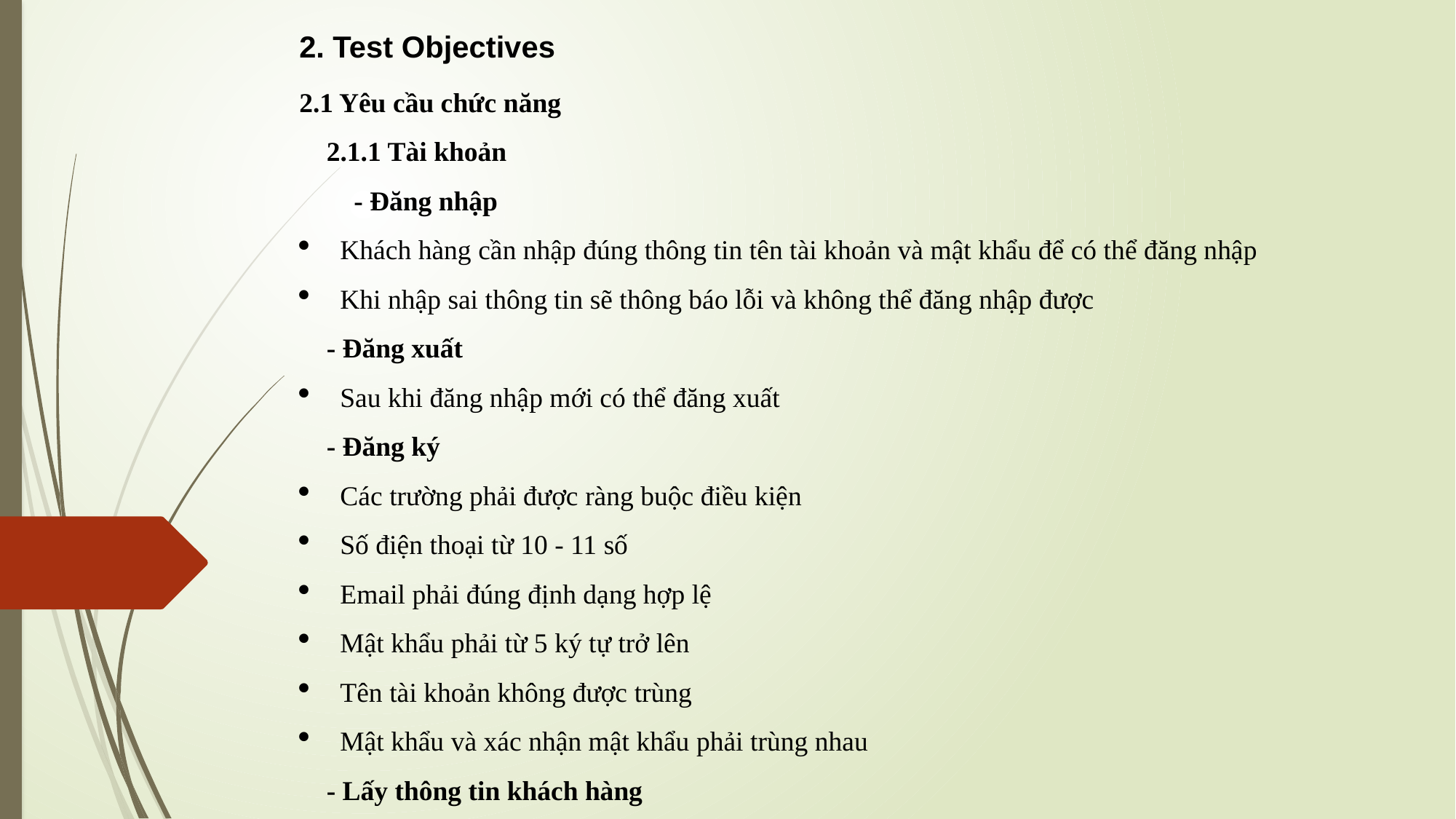

2. Test Objectives
2.1 Yêu cầu chức năng
2.1.1 Tài khoản
- Đăng nhập
Khách hàng cần nhập đúng thông tin tên tài khoản và mật khẩu để có thể đăng nhập
Khi nhập sai thông tin sẽ thông báo lỗi và không thể đăng nhập được
- Đăng xuất
Sau khi đăng nhập mới có thể đăng xuất
- Đăng ký
Các trường phải được ràng buộc điều kiện
Số điện thoại từ 10 - 11 số
Email phải đúng định dạng hợp lệ
Mật khẩu phải từ 5 ký tự trở lên
Tên tài khoản không được trùng
Mật khẩu và xác nhận mật khẩu phải trùng nhau
- Lấy thông tin khách hàng